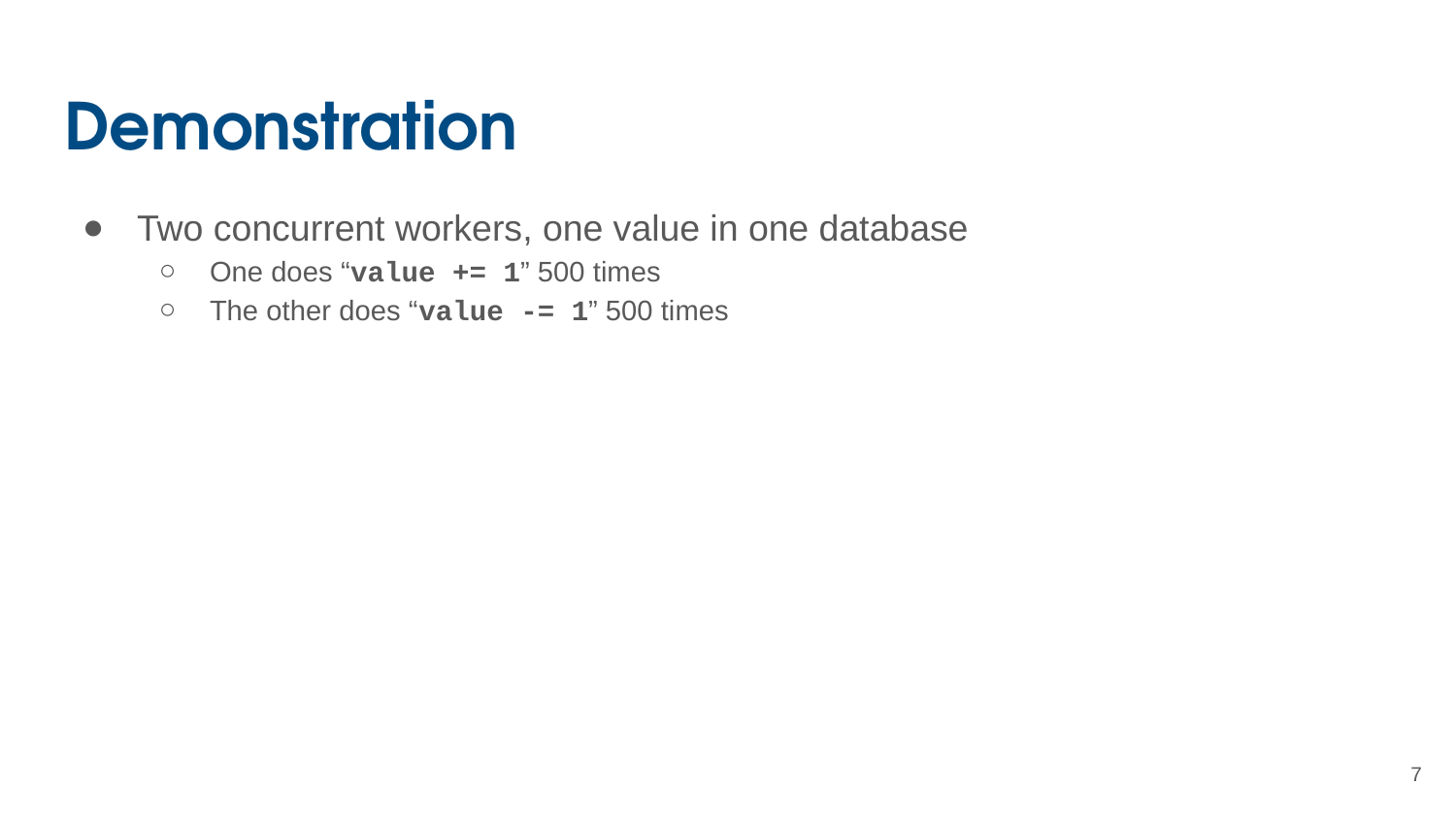

# Demonstration
Two concurrent workers, one value in one database
One does “value += 1” 500 times
The other does “value -= 1” 500 times
7